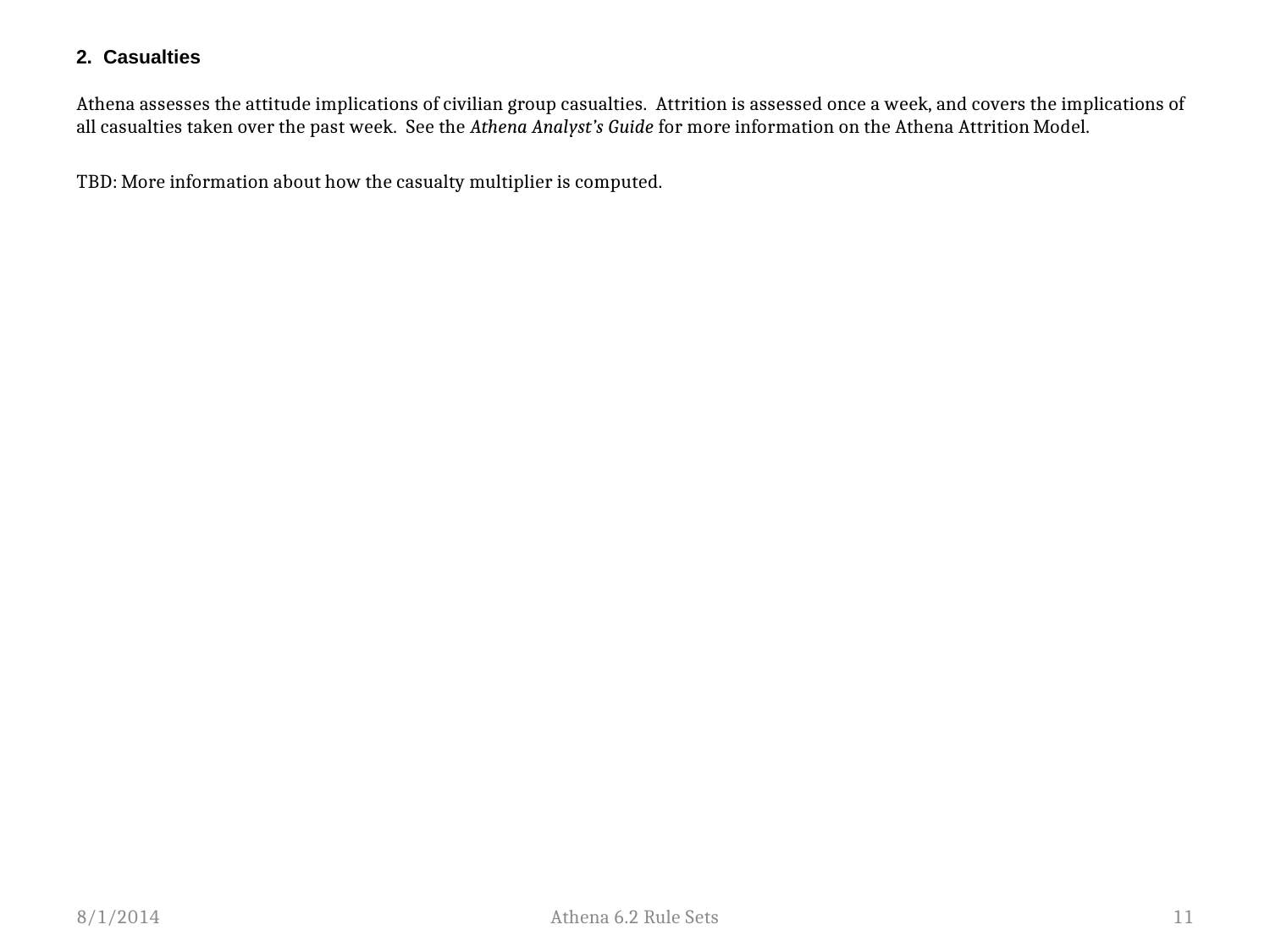

# 2.  Casualties
Athena assesses the attitude implications of civilian group casualties.  Attrition is assessed once a week, and covers the implications of all casualties taken over the past week.  See the Athena Analyst’s Guide for more information on the Athena Attrition Model.

TBD: More information about how the casualty multiplier is computed.
8/1/2014
Athena 6.2 Rule Sets
11